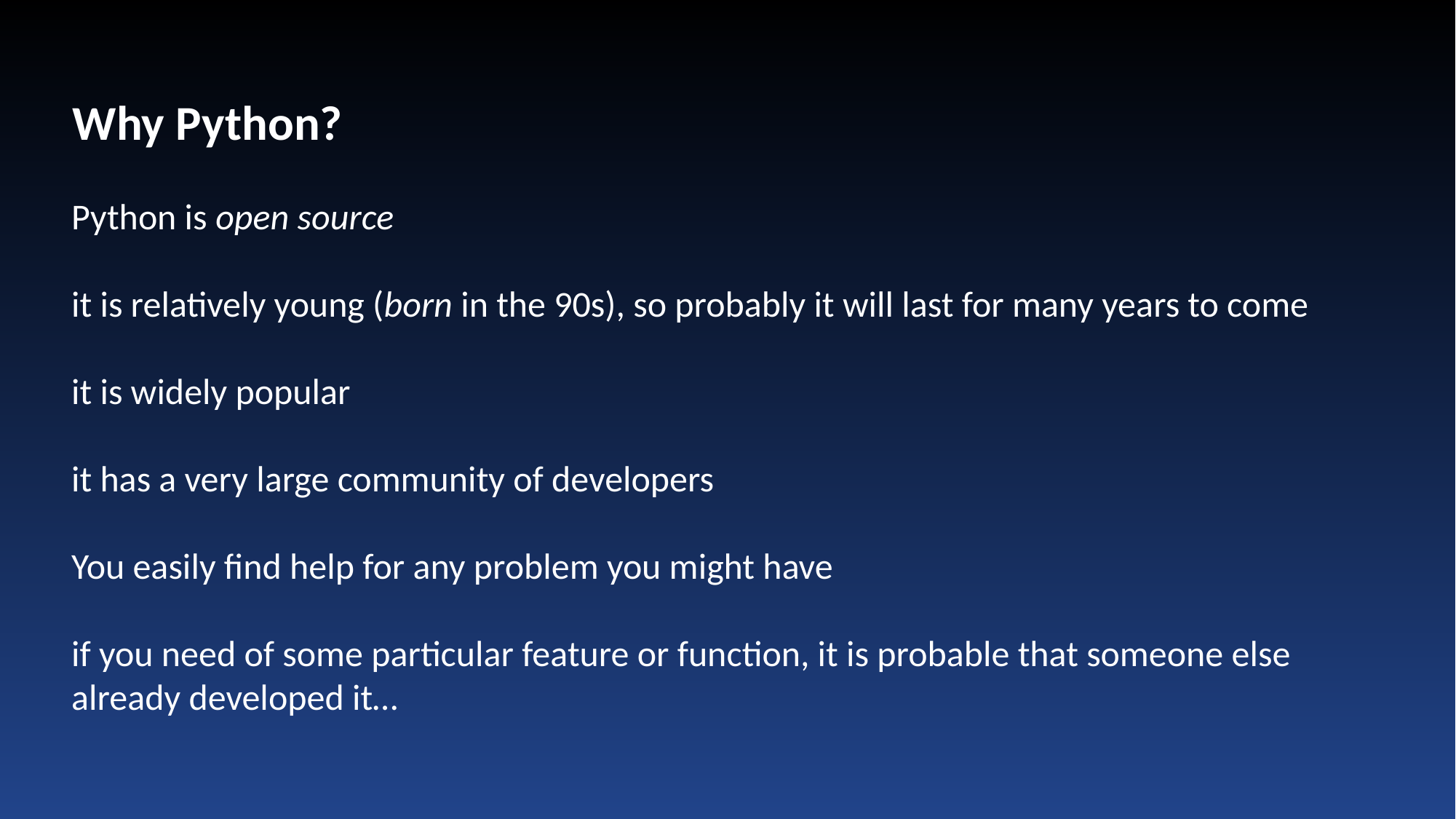

Why Python?
Python is open source

it is relatively young (born in the 90s), so probably it will last for many years to come

it is widely popular

it has a very large community of developers

You easily find help for any problem you might have

if you need of some particular feature or function, it is probable that someone else already developed it…